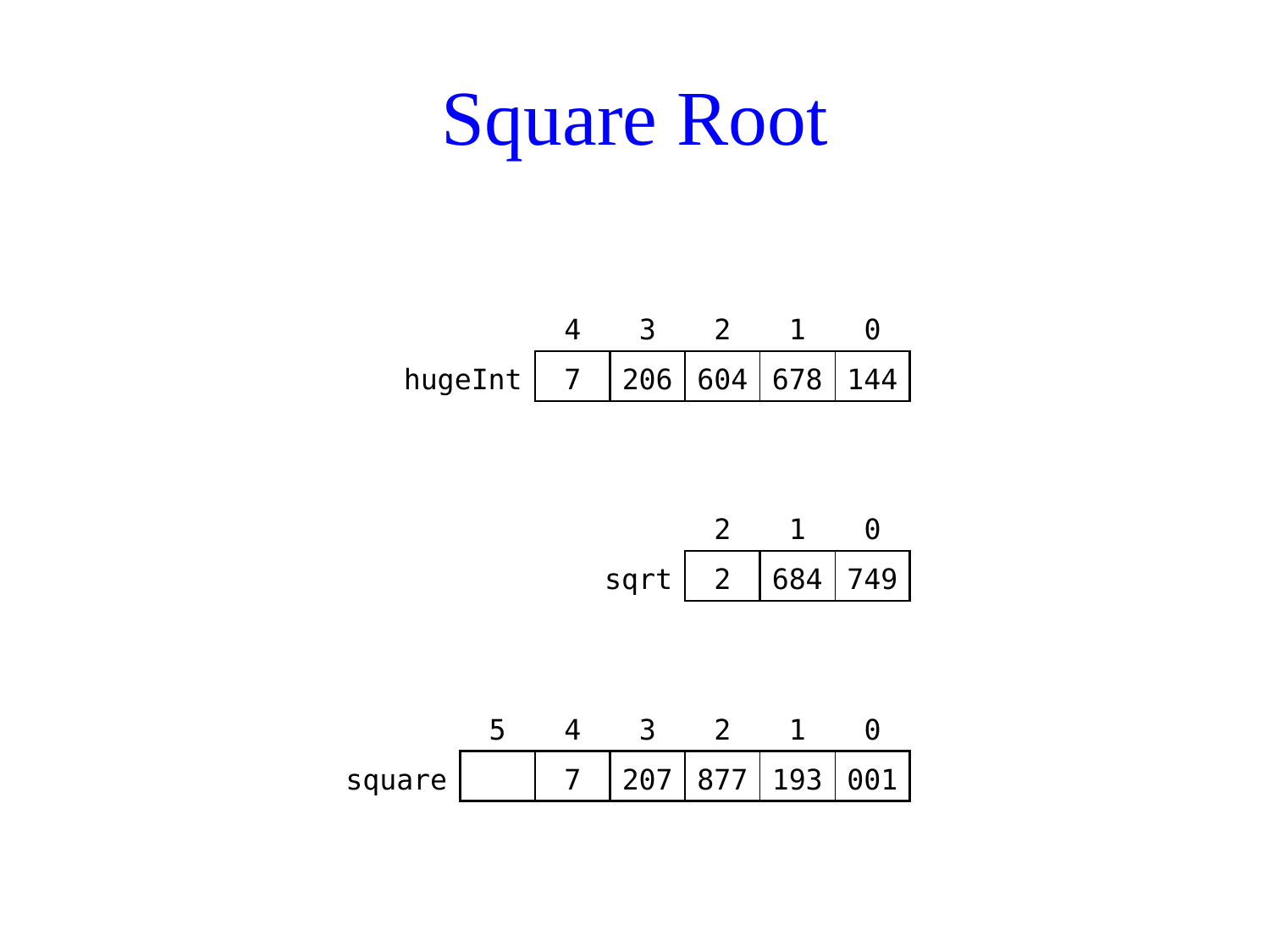

# Square Root
|  | 4 | 3 | 2 | 1 | 0 |
| --- | --- | --- | --- | --- | --- |
| hugeInt | 7 | 206 | 604 | 678 | 144 |
|  | 2 | 1 | 0 |
| --- | --- | --- | --- |
| sqrt | 2 | 684 | 749 |
|  | 5 | 4 | 3 | 2 | 1 | 0 |
| --- | --- | --- | --- | --- | --- | --- |
| square |  | 7 | 207 | 877 | 193 | 001 |